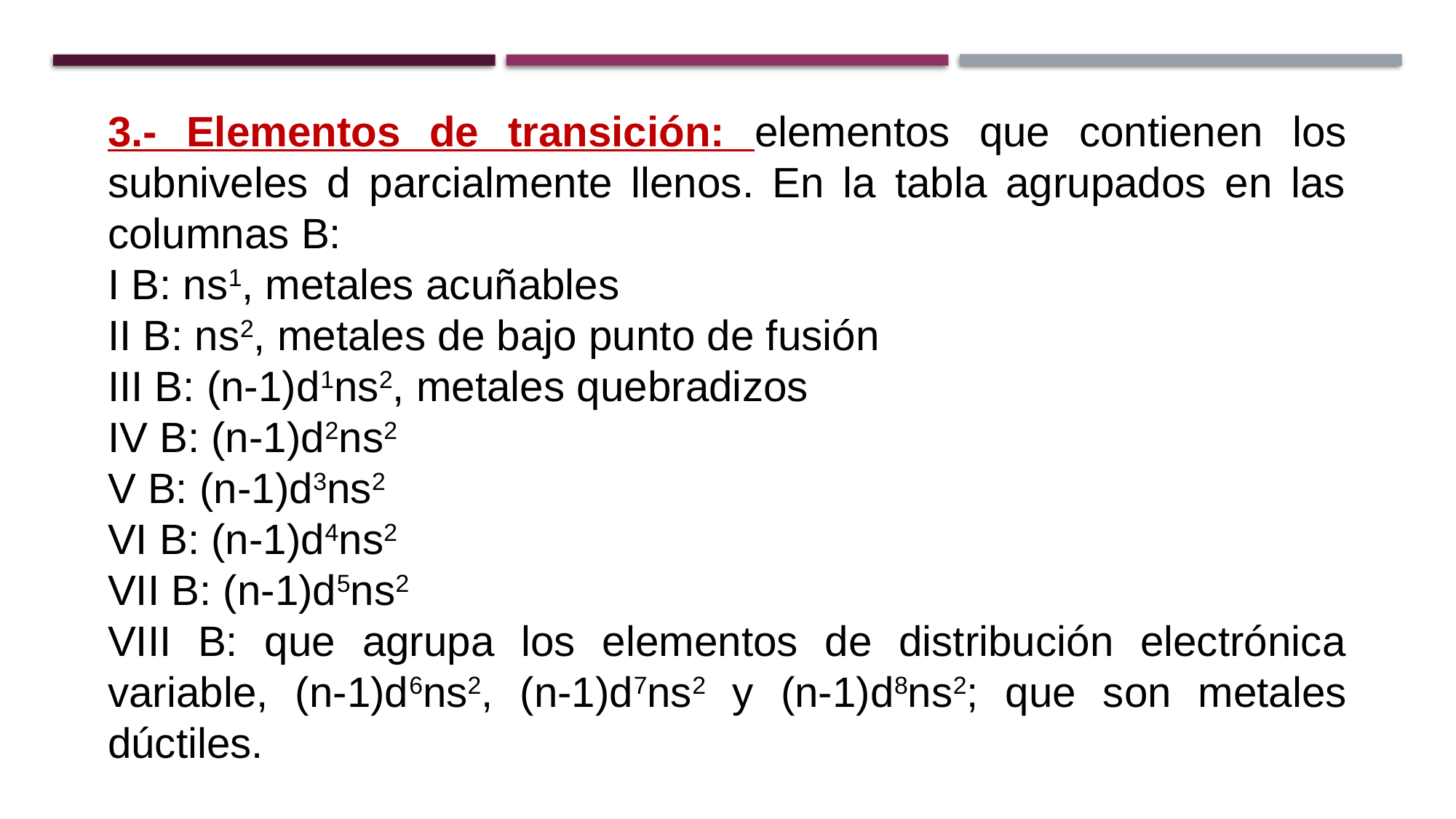

3.- Elementos de transición: elementos que contienen los subniveles d parcialmente llenos. En la tabla agrupados en las columnas B:
I B: ns1, metales acuñables
II B: ns2, metales de bajo punto de fusión
III B: (n-1)d1ns2, metales quebradizos
IV B: (n-1)d2ns2
V B: (n-1)d3ns2
VI B: (n-1)d4ns2
VII B: (n-1)d5ns2
VIII B: que agrupa los elementos de distribución electrónica variable, (n-1)d6ns2, (n-1)d7ns2 y (n-1)d8ns2; que son metales dúctiles.